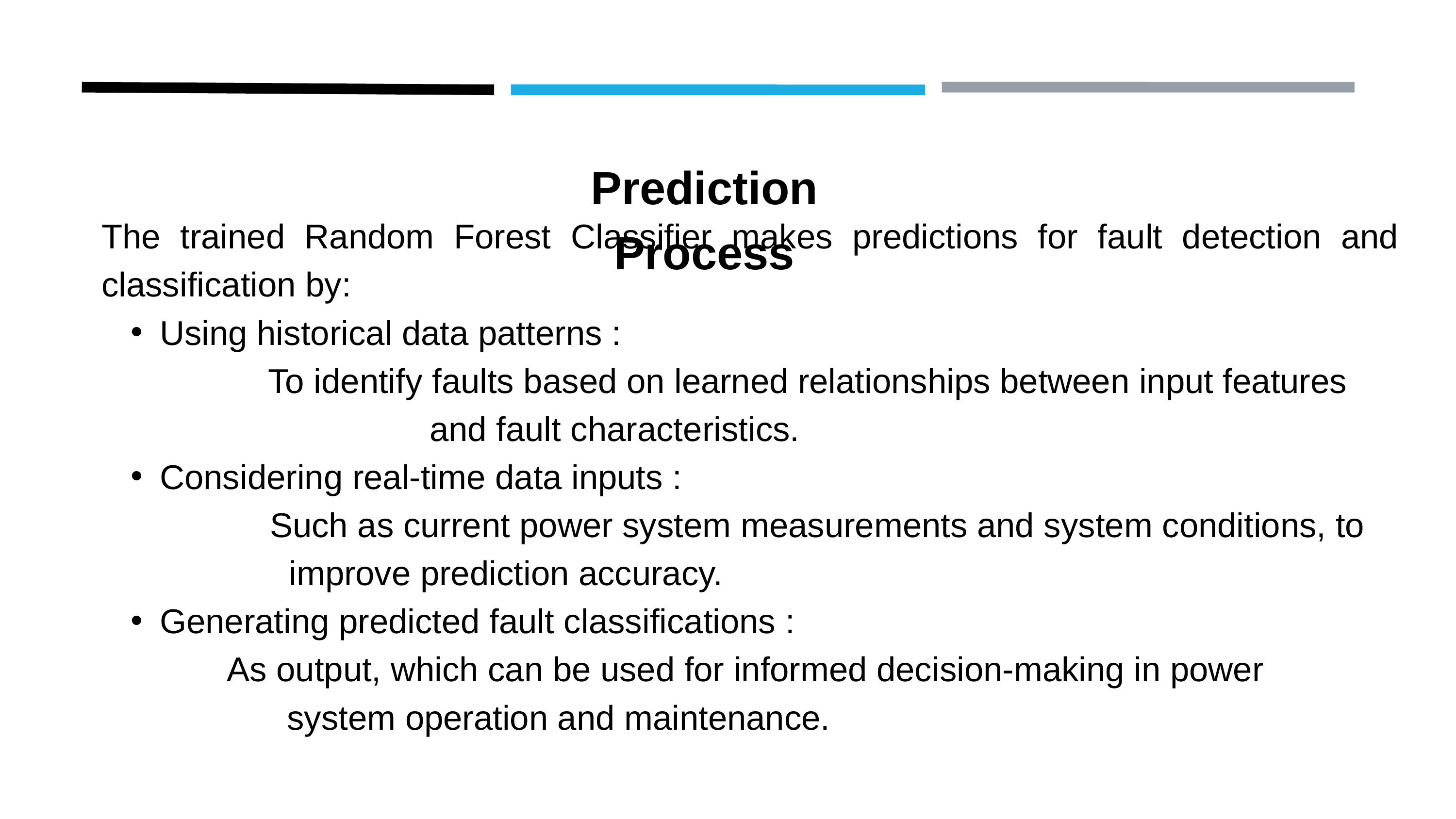

Prediction Process
The trained Random Forest Classifier makes predictions for fault detection and classification by:
Using historical data patterns :
                 To identify faults based on learned relationships between input features                                    and fault characteristics.
Considering real-time data inputs :
                 Such as current power system measurements and system conditions, to    improve prediction accuracy.
Generating predicted fault classifications :
            As output, which can be used for informed decision-making in power              system operation and maintenance.